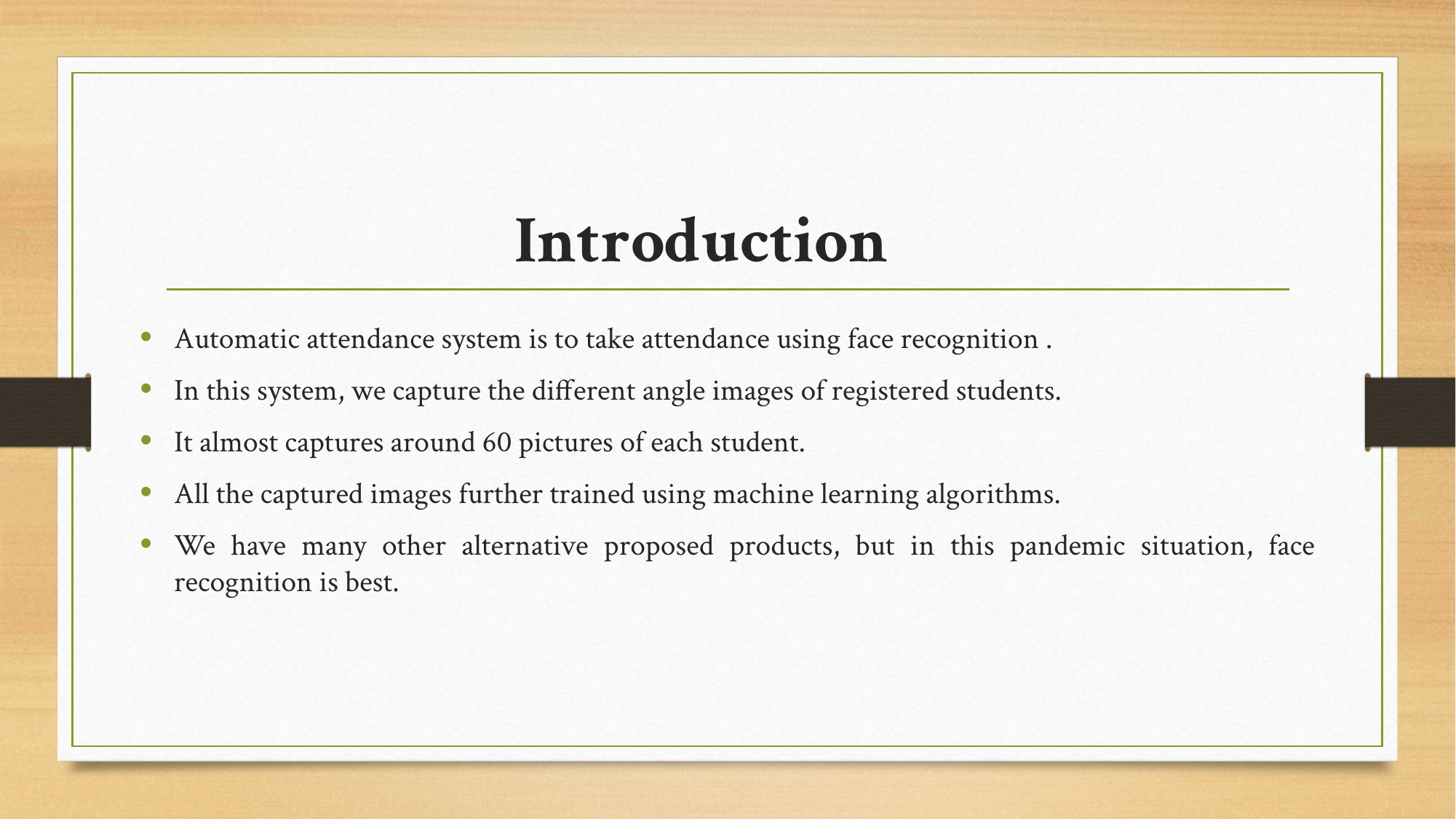

# Introduction
Automatic attendance system is to take attendance using face recognition .
In this system, we capture the different angle images of registered students.
It almost captures around 60 pictures of each student.
All the captured images further trained using machine learning algorithms.
We have many other alternative proposed products, but in this pandemic situation, face recognition is best.